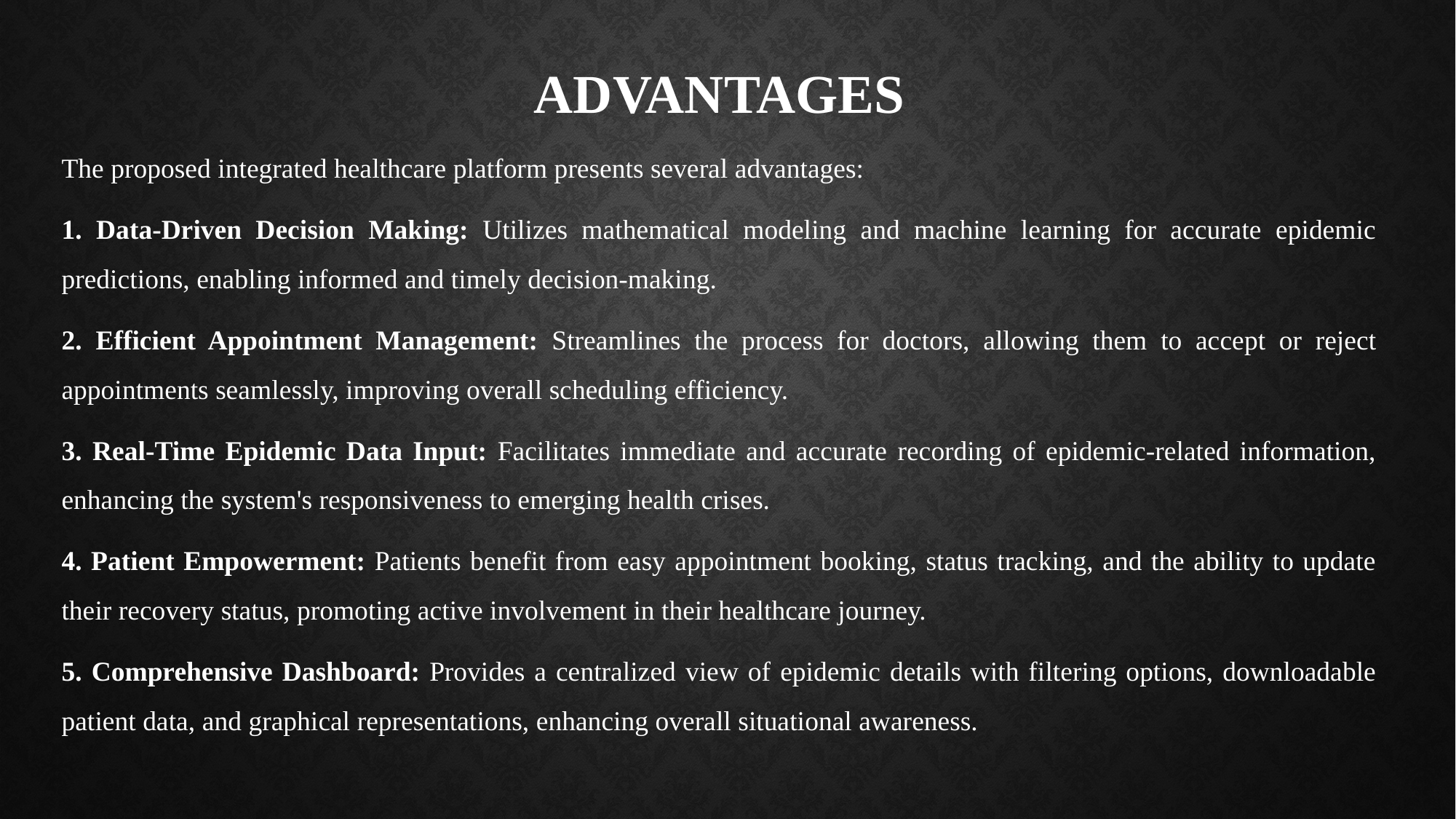

# ADVANTAGES
The proposed integrated healthcare platform presents several advantages:
1. Data-Driven Decision Making: Utilizes mathematical modeling and machine learning for accurate epidemic predictions, enabling informed and timely decision-making.
2. Efficient Appointment Management: Streamlines the process for doctors, allowing them to accept or reject appointments seamlessly, improving overall scheduling efficiency.
3. Real-Time Epidemic Data Input: Facilitates immediate and accurate recording of epidemic-related information, enhancing the system's responsiveness to emerging health crises.
4. Patient Empowerment: Patients benefit from easy appointment booking, status tracking, and the ability to update their recovery status, promoting active involvement in their healthcare journey.
5. Comprehensive Dashboard: Provides a centralized view of epidemic details with filtering options, downloadable patient data, and graphical representations, enhancing overall situational awareness.